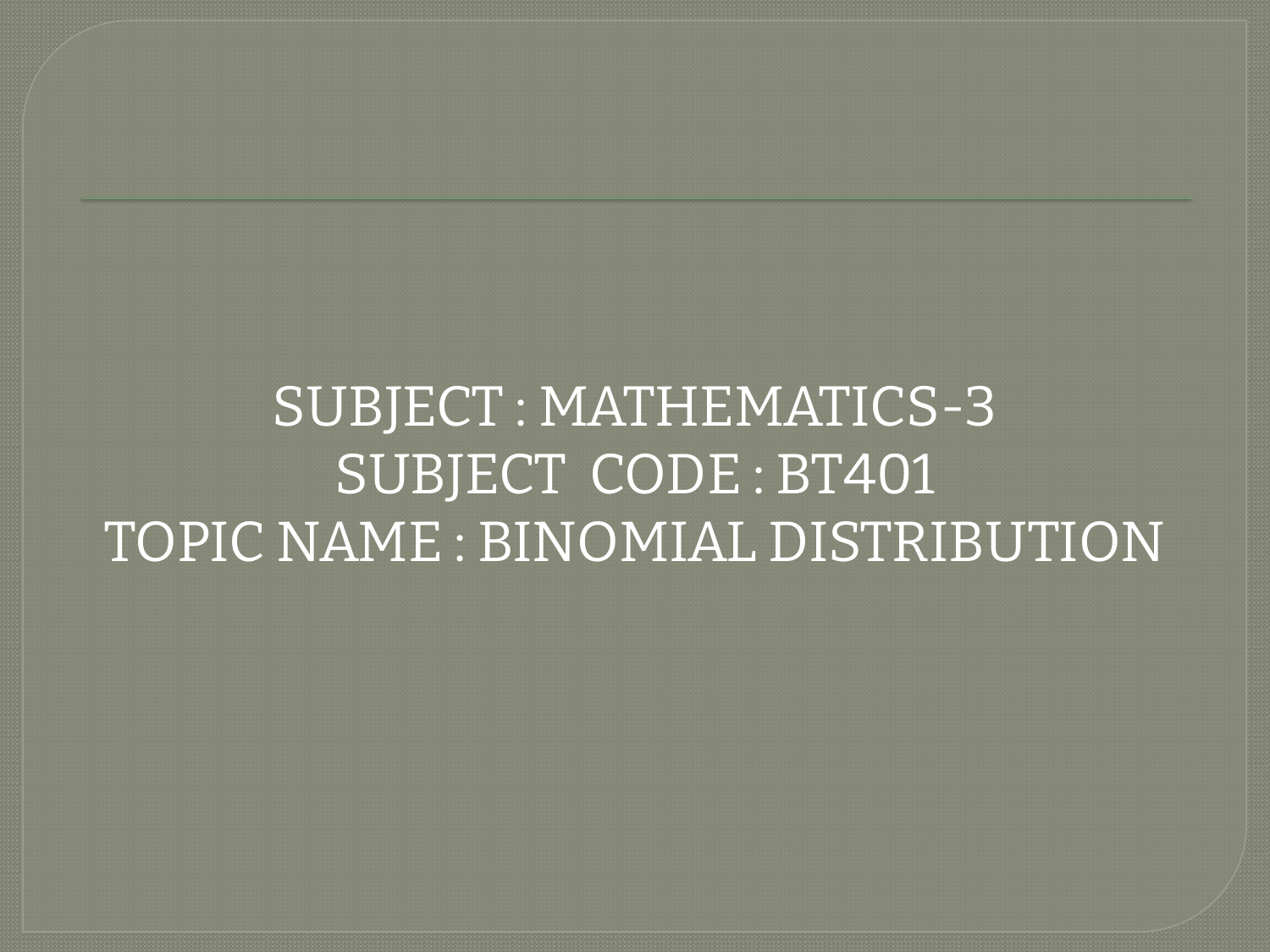

#

SUBJECT : MATHEMATICS-3
SUBJECT  CODE : BT401
TOPIC NAME : BINOMIAL DISTRIBUTION